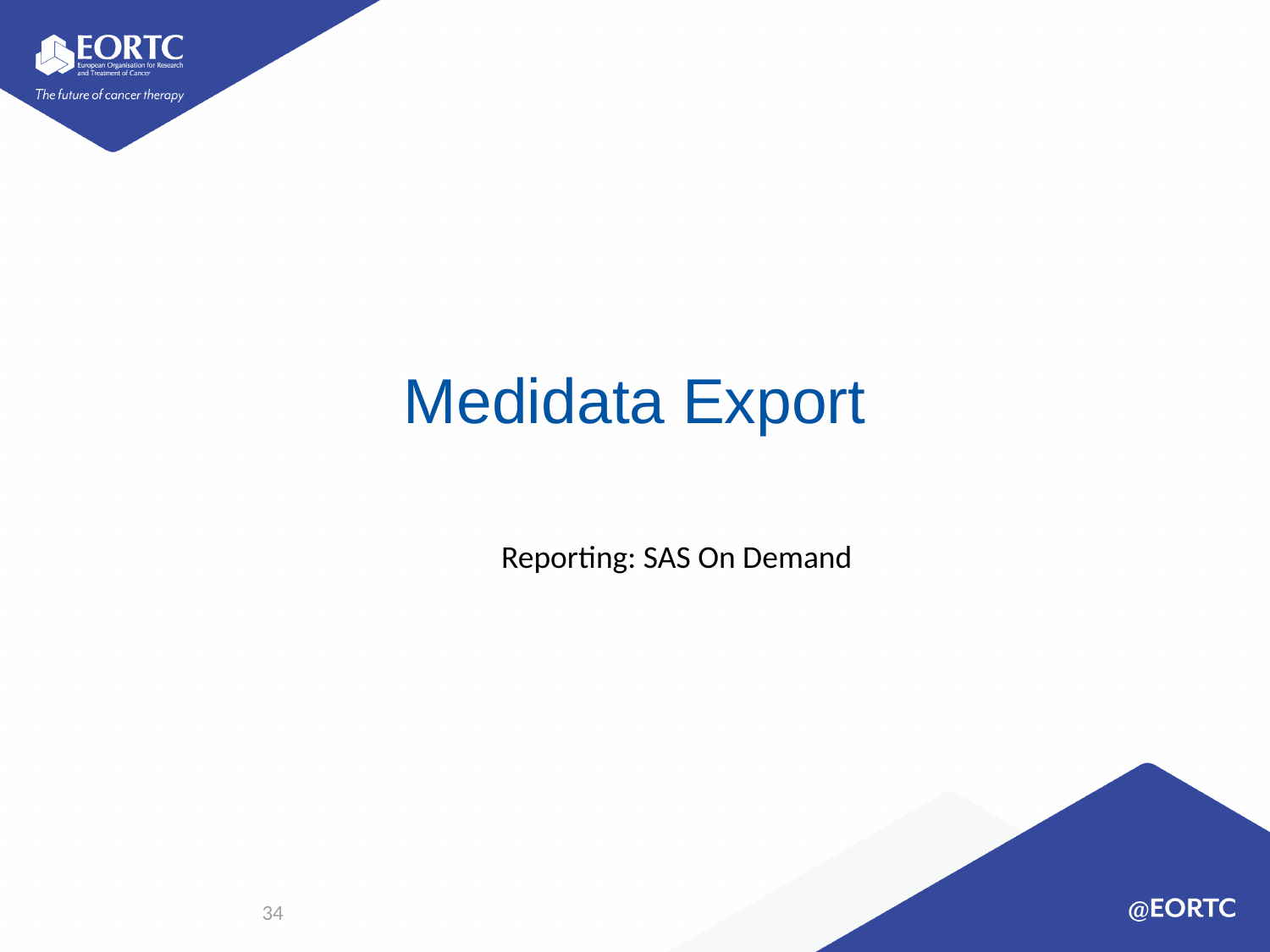

# Medidata Export
Reporting: SAS On Demand
34